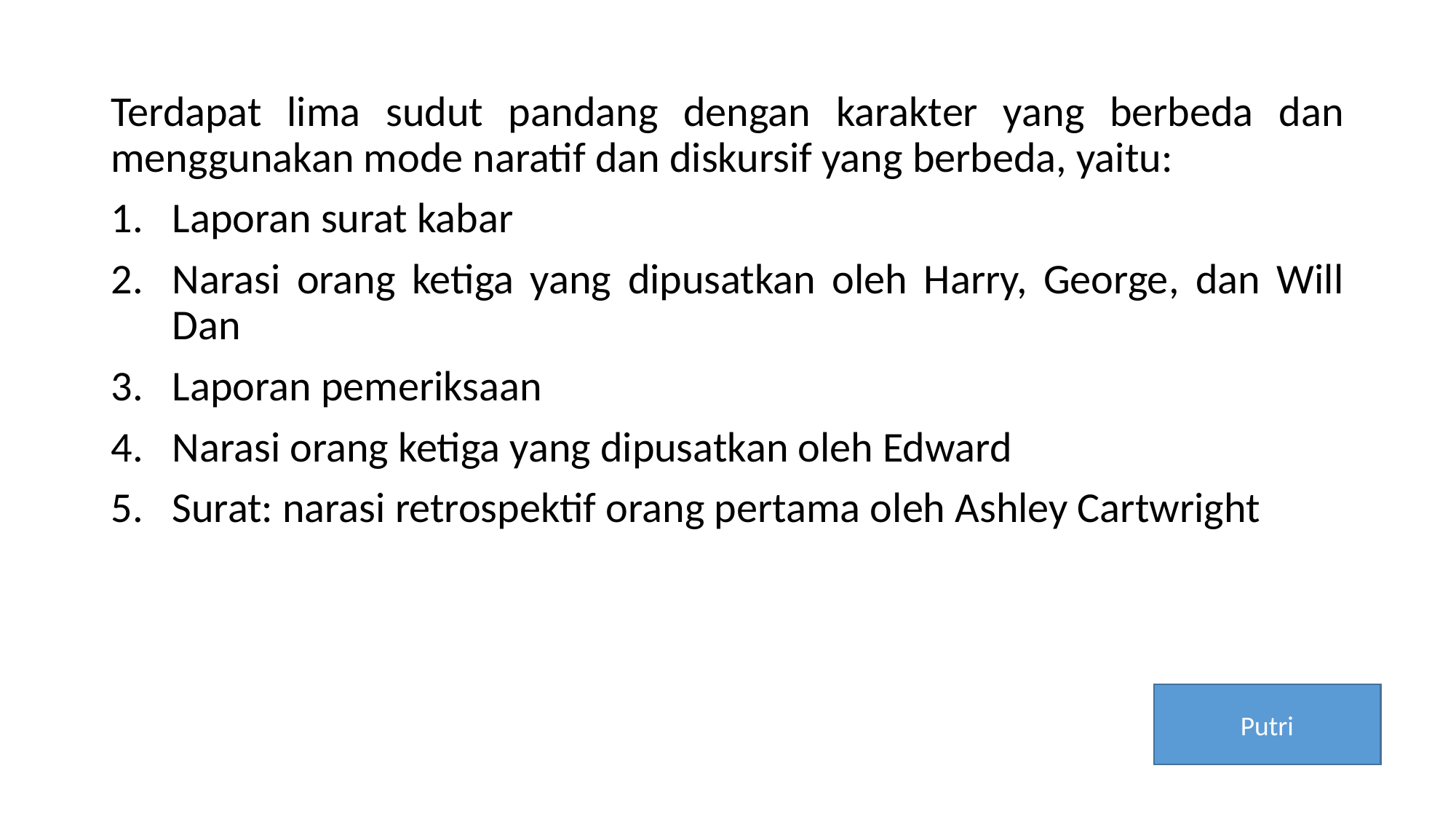

Terdapat lima sudut pandang dengan karakter yang berbeda dan menggunakan mode naratif dan diskursif yang berbeda, yaitu:
Laporan surat kabar
Narasi orang ketiga yang dipusatkan oleh Harry, George, dan Will Dan
Laporan pemeriksaan
Narasi orang ketiga yang dipusatkan oleh Edward
Surat: narasi retrospektif orang pertama oleh Ashley Cartwright
Putri